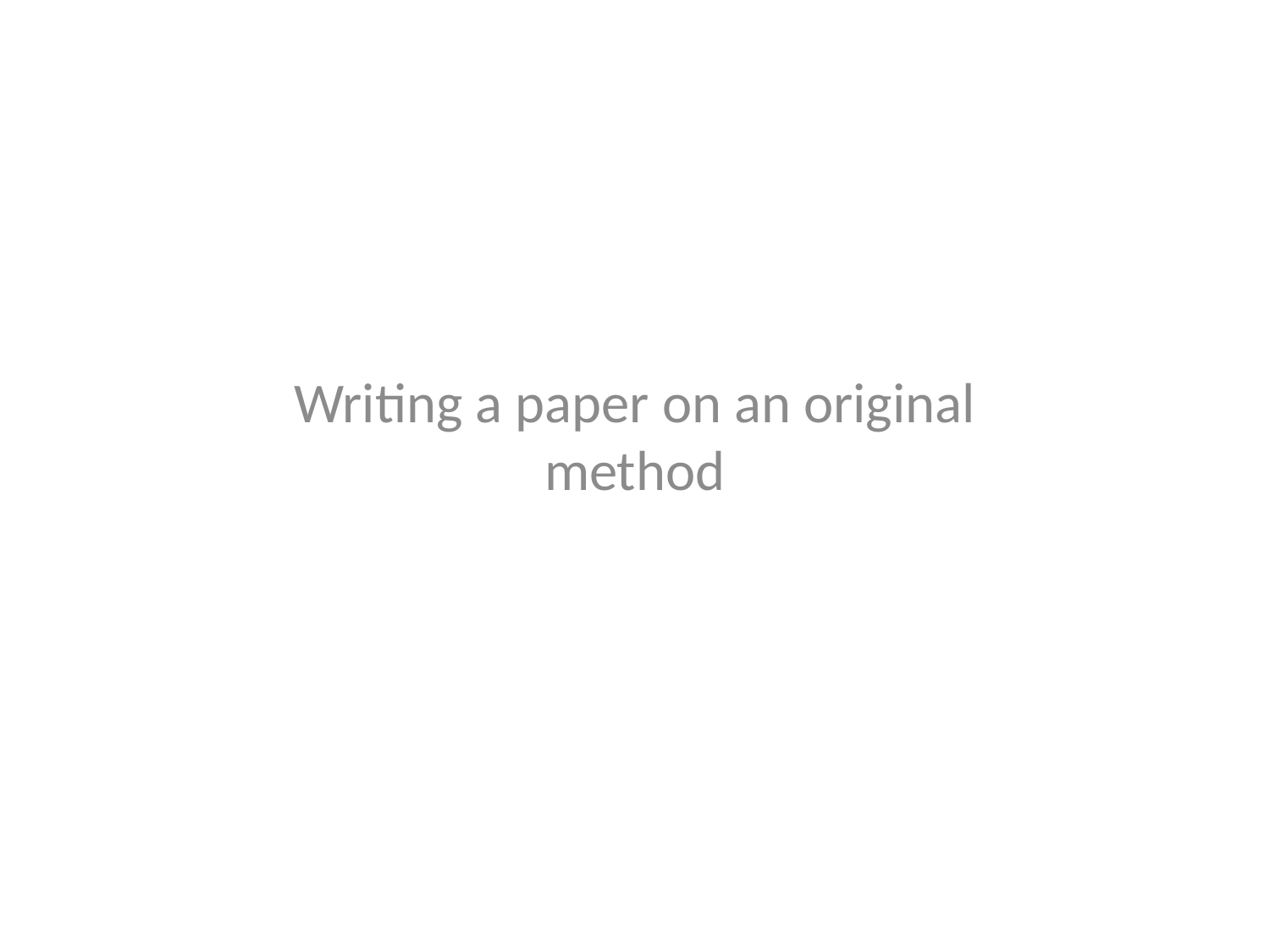

Writing a paper on an original method